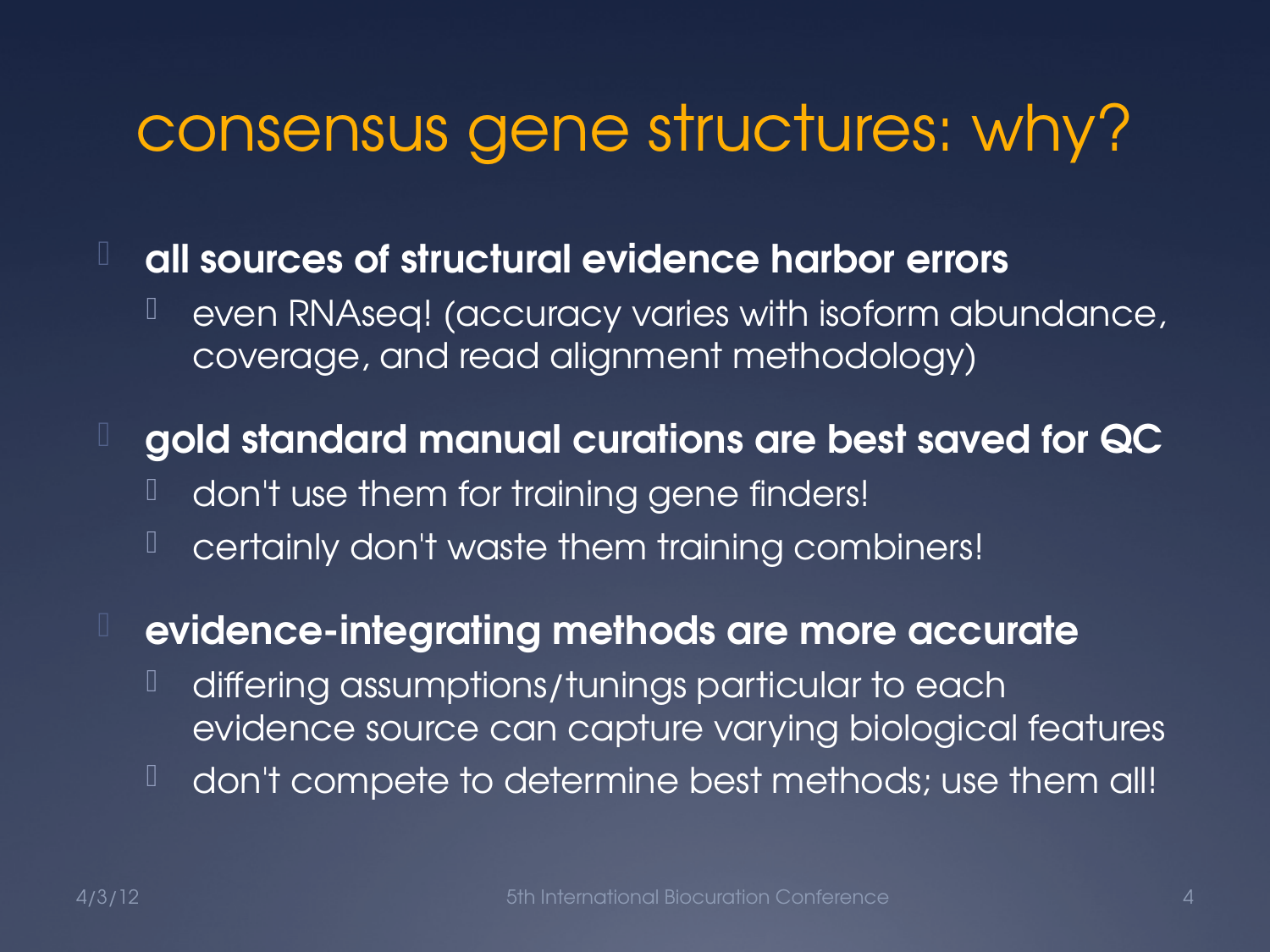

# consensus gene structures: why?
all sources of structural evidence harbor errors
even RNAseq! (accuracy varies with isoform abundance, coverage, and read alignment methodology)
gold standard manual curations are best saved for QC
don't use them for training gene finders!
certainly don't waste them training combiners!
evidence-integrating methods are more accurate
differing assumptions/tunings particular to each evidence source can capture varying biological features
don't compete to determine best methods; use them all!

4/3/12
5th International Biocuration Conference
4